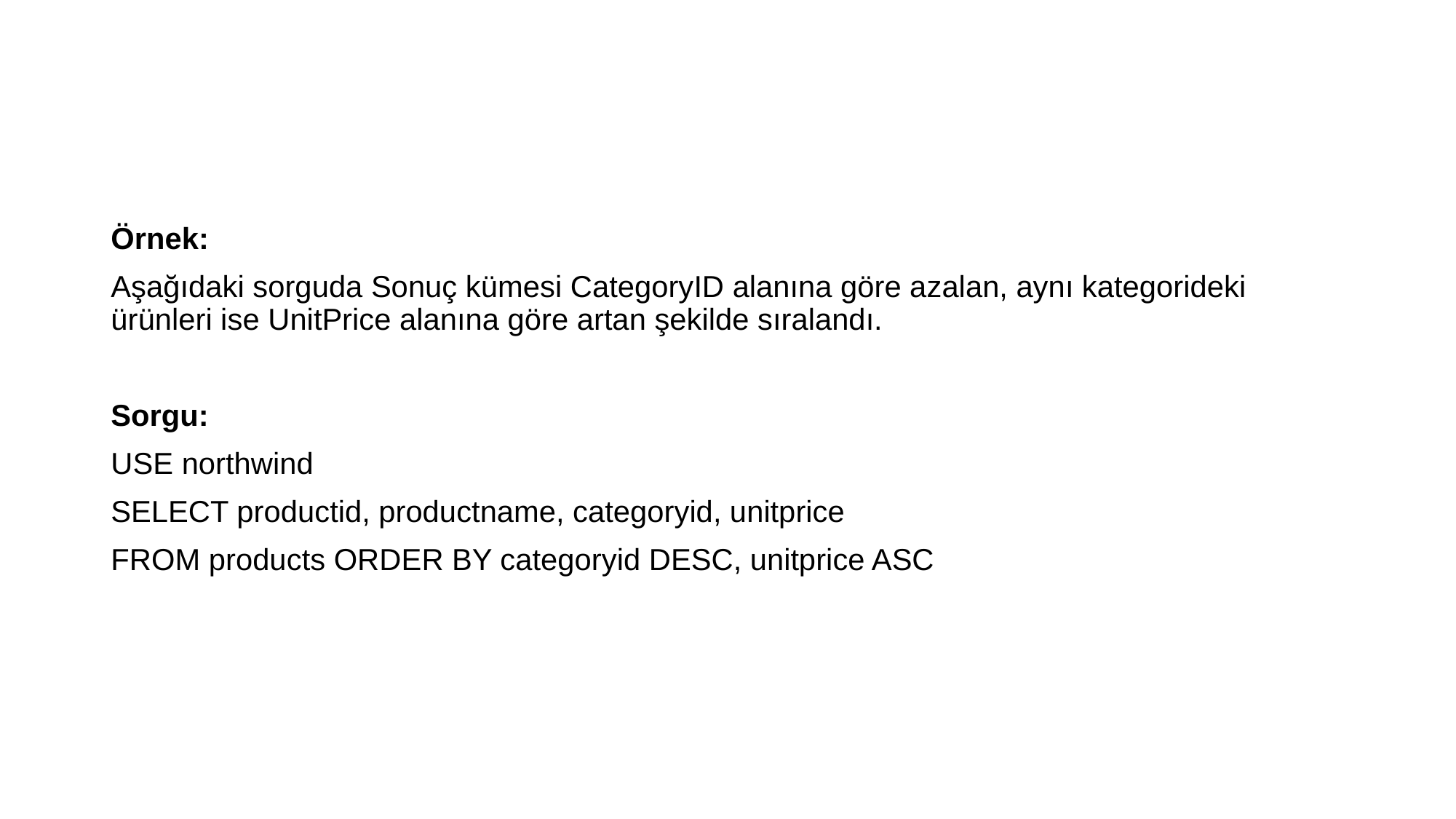

Örnek:
Aşağıdaki sorguda Sonuç kümesi CategoryID alanına göre azalan, aynı kategorideki ürünleri ise UnitPrice alanına göre artan şekilde sıralandı.

Sorgu:
USE northwind
SELECT productid, productname, categoryid, unitprice
FROM products ORDER BY categoryid DESC, unitprice ASC